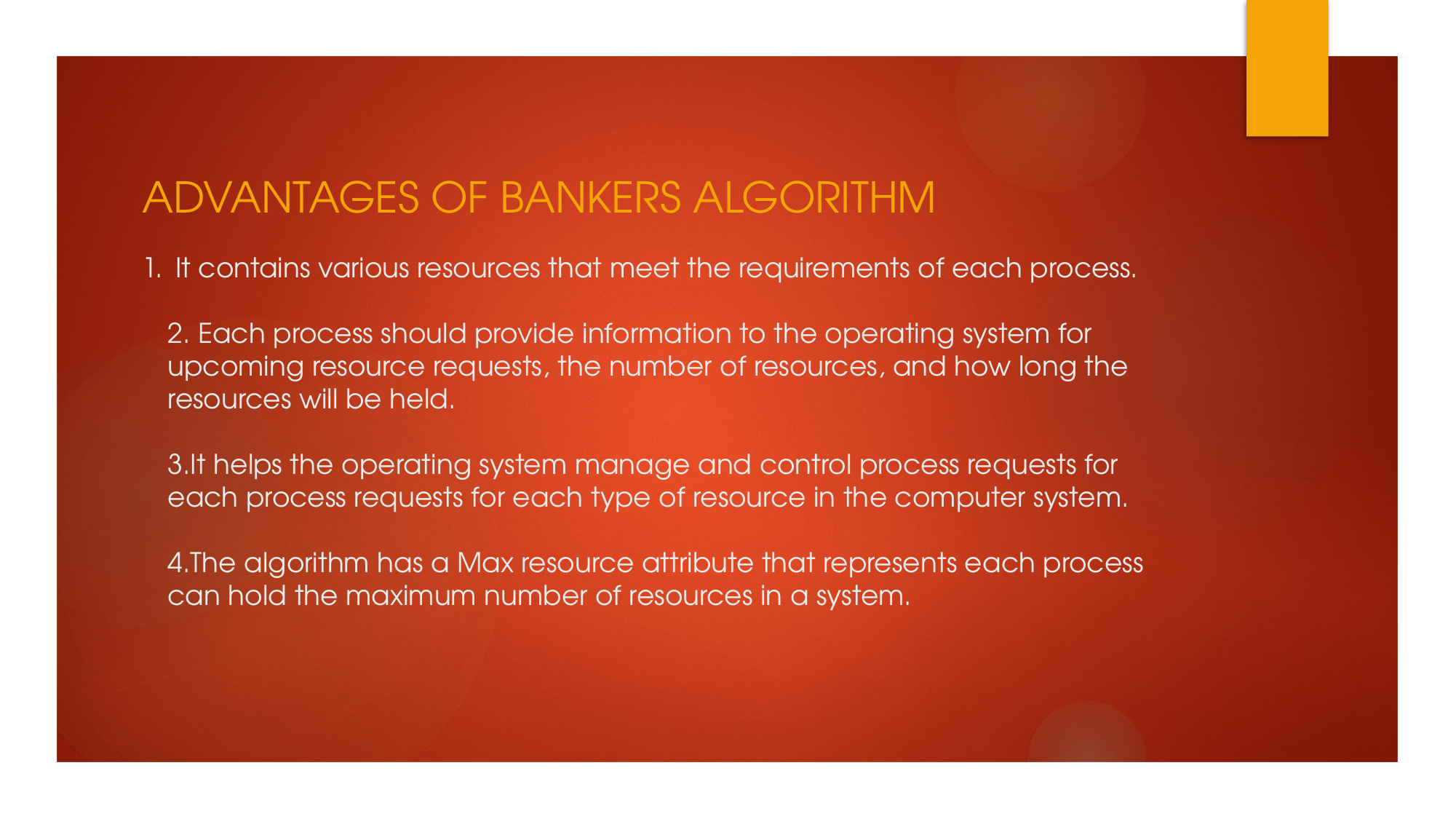

ADVANTAGES OF Bankers algorithm
# It contains various resources that meet the requirements of each process. 2. Each process should provide information to the operating system for upcoming resource requests, the number of resources, and how long the resources will be held. 3.It helps the operating system manage and control process requests for each process requests for each type of resource in the computer system. 4.The algorithm has a Max resource attribute that represents each process can hold the maximum number of resources in a system.